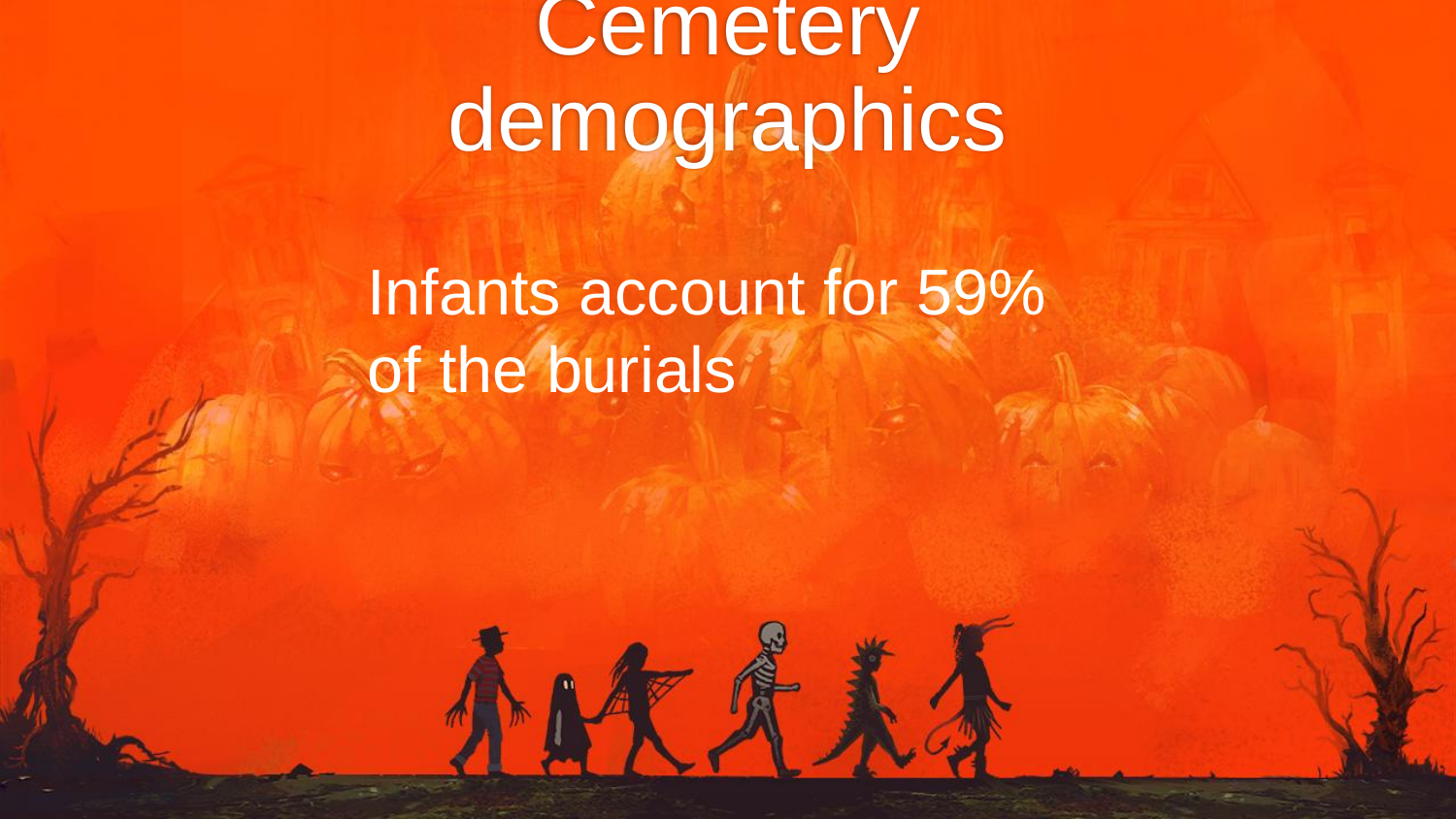

# Cemetery demographics
Infants account for 59% of the burials